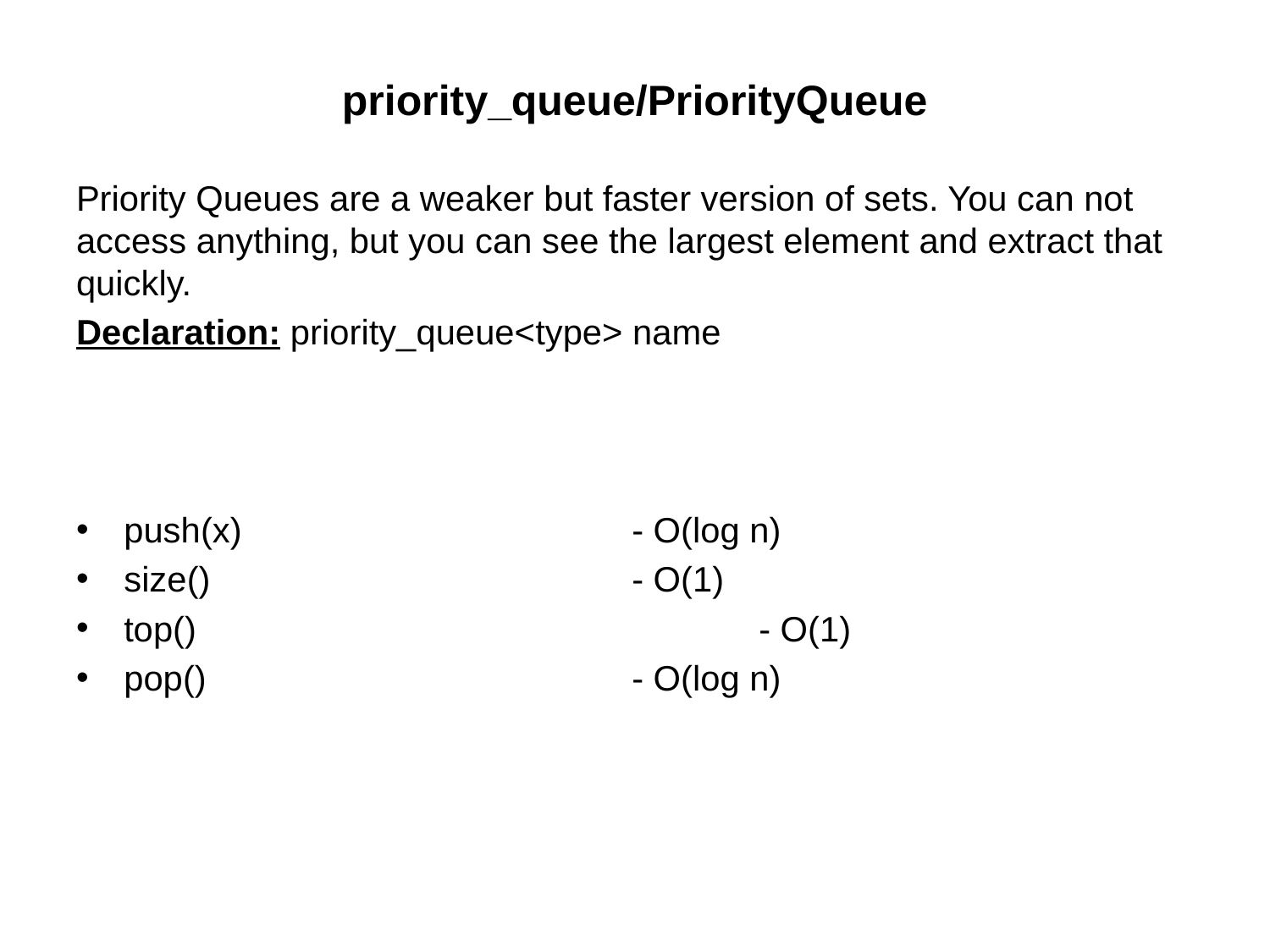

# priority_queue/PriorityQueue
Priority Queues are a weaker but faster version of sets. You can not access anything, but you can see the largest element and extract that quickly.
Declaration: priority_queue<type> name

push(x)				- O(log n)
size()				- O(1)
top()					- O(1)
pop()				- O(log n)